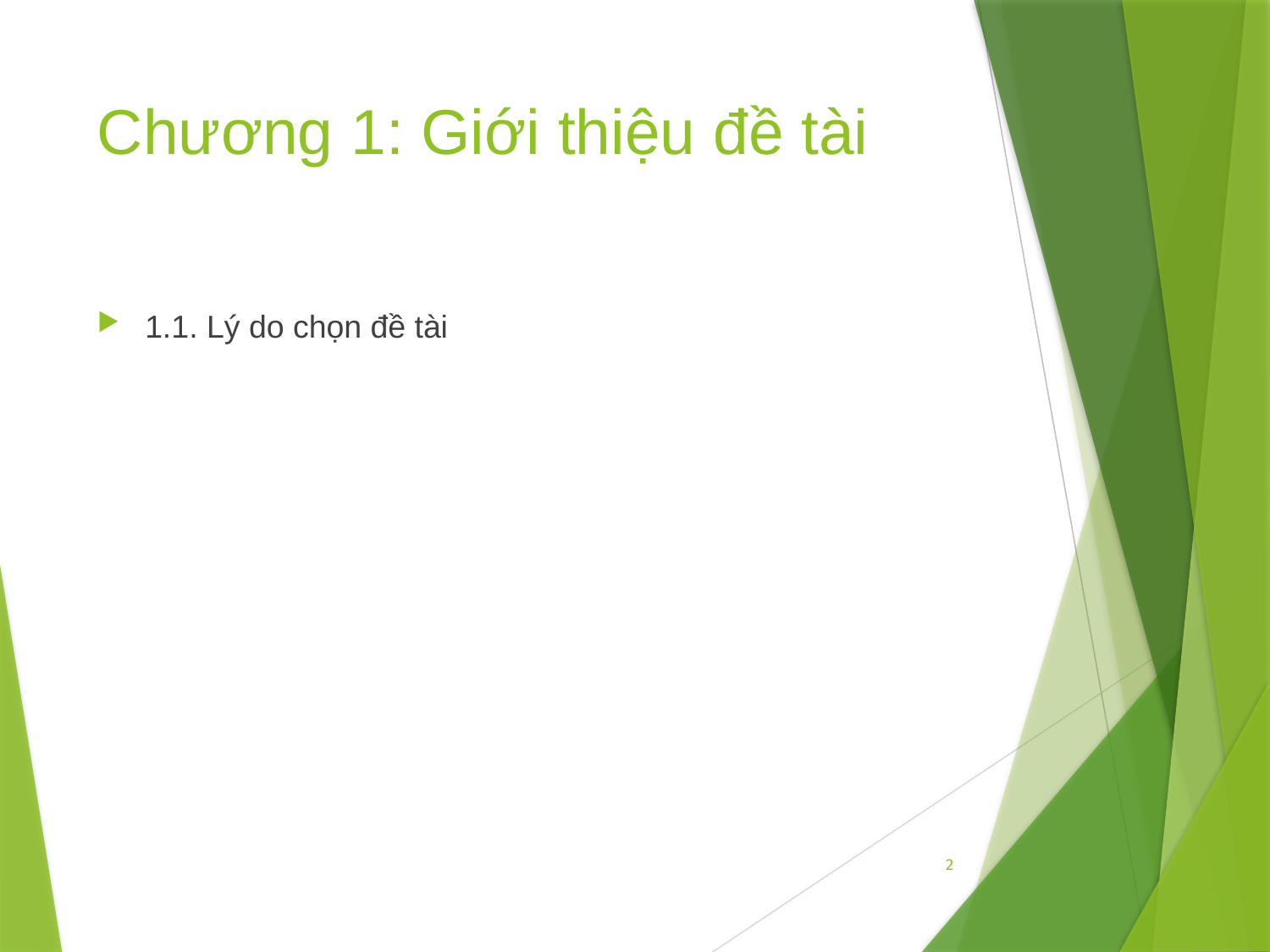

# Chương 1: Giới thiệu đề tài
1.1. Lý do chọn đề tài

2